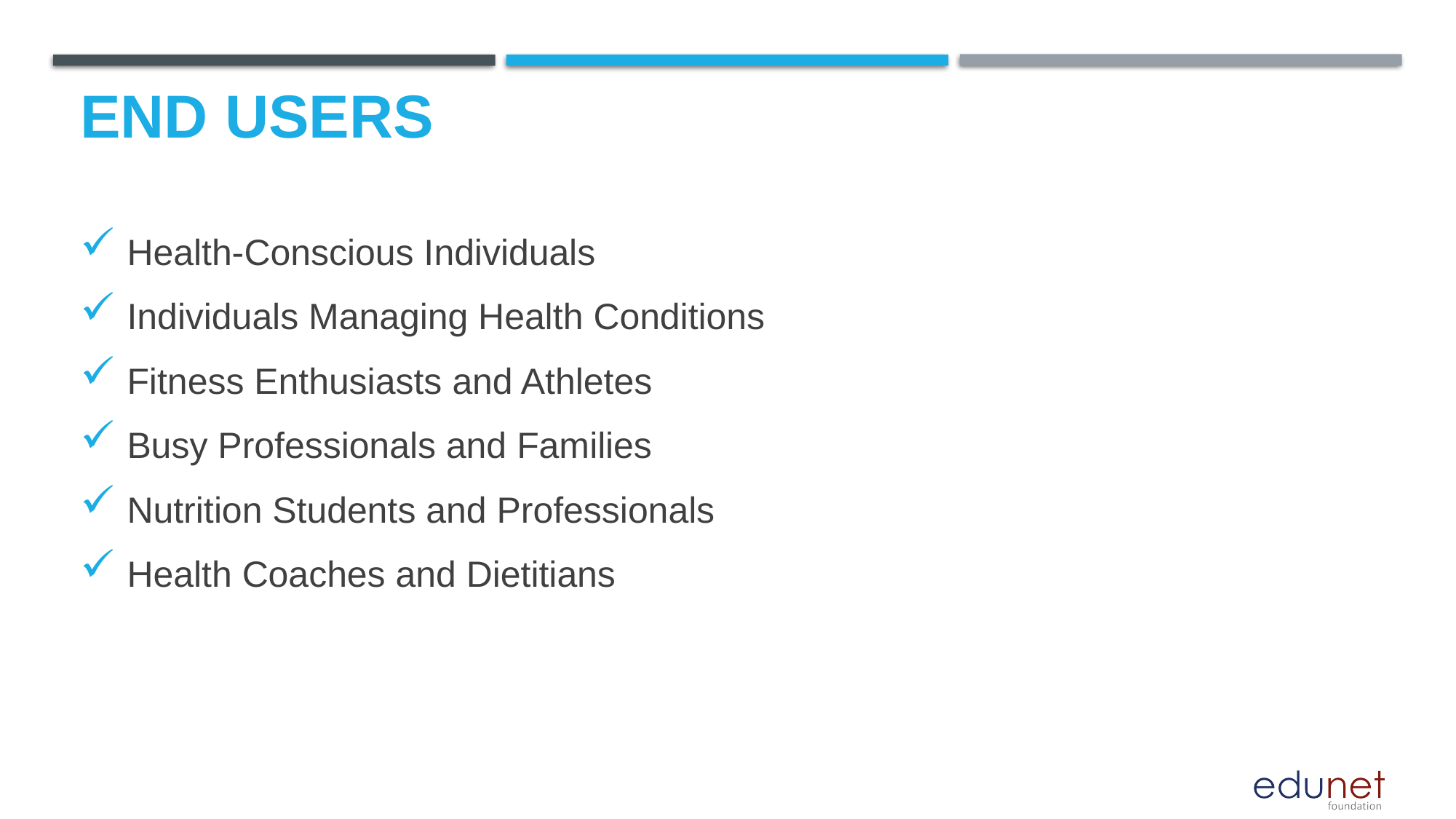

# End users
 Health-Conscious Individuals
 Individuals Managing Health Conditions
 Fitness Enthusiasts and Athletes
 Busy Professionals and Families
 Nutrition Students and Professionals
 Health Coaches and Dietitians